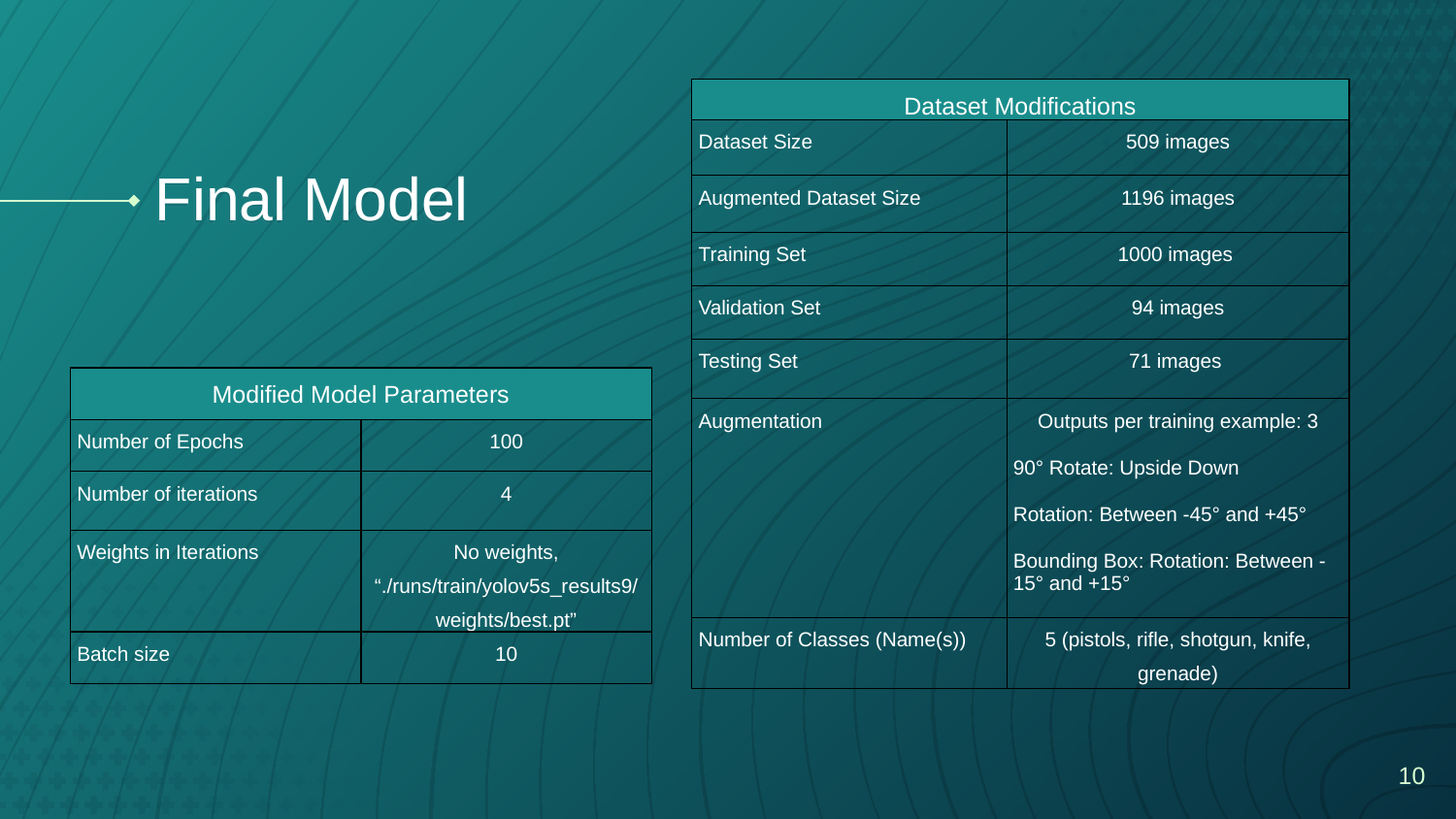

| Dataset Modifications |  |
| --- | --- |
| Dataset Size | 509 images |
| Augmented Dataset Size | 1196 images |
| Training Set | 1000 images |
| Validation Set | 94 images |
| Testing Set | 71 images |
| Augmentation | Outputs per training example: 3 90° Rotate: Upside Down Rotation: Between -45° and +45° Bounding Box: Rotation: Between -15° and +15° |
| Number of Classes (Name(s)) | 5 (pistols, rifle, shotgun, knife, grenade) |
# Final Model
| Modified Model Parameters |  |
| --- | --- |
| Number of Epochs | 100 |
| Number of iterations | 4 |
| Weights in Iterations | No weights, “./runs/train/yolov5s\_results9/weights/best.pt” |
| Batch size | 10 |
10